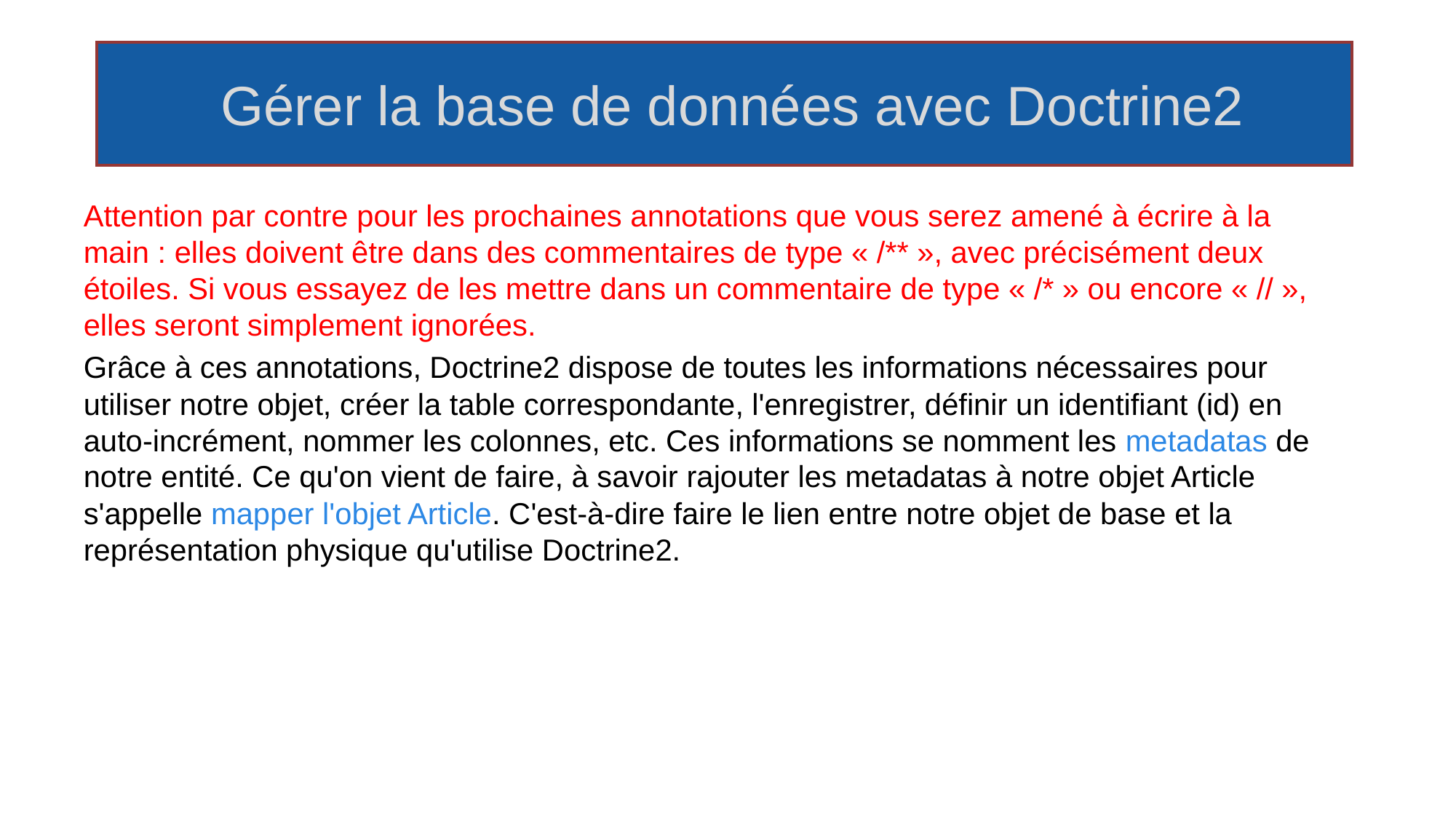

# Gérer la base de données avec Doctrine2
Attention par contre pour les prochaines annotations que vous serez amené à écrire à la main : elles doivent être dans des commentaires de type « /** », avec précisément deux étoiles. Si vous essayez de les mettre dans un commentaire de type « /* » ou encore « // », elles seront simplement ignorées.
Grâce à ces annotations, Doctrine2 dispose de toutes les informations nécessaires pour utiliser notre objet, créer la table correspondante, l'enregistrer, définir un identifiant (id) en auto-incrément, nommer les colonnes, etc. Ces informations se nomment les metadatas de notre entité. Ce qu'on vient de faire, à savoir rajouter les metadatas à notre objet Article s'appelle mapper l'objet Article. C'est-à-dire faire le lien entre notre objet de base et la représentation physique qu'utilise Doctrine2.